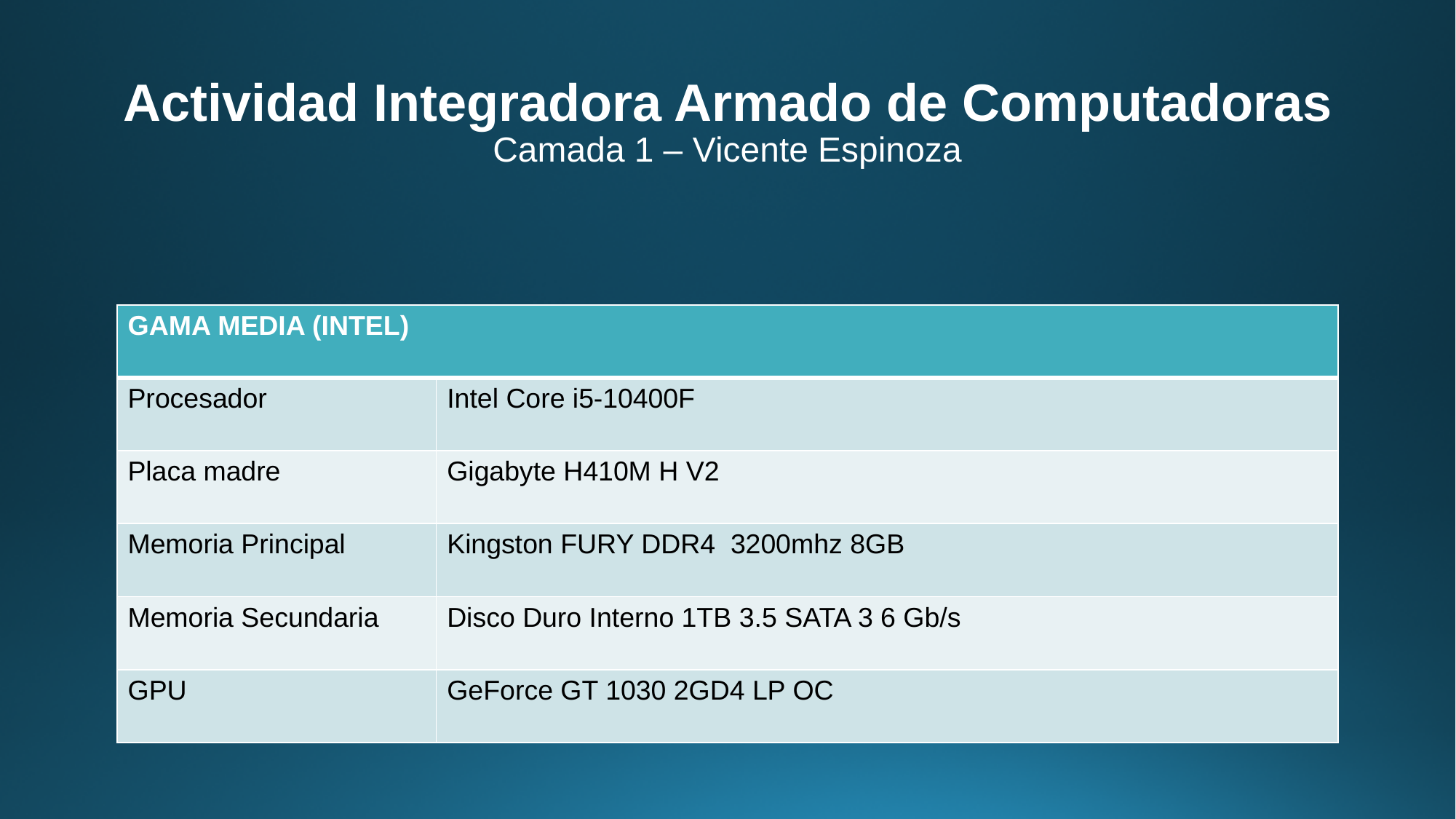

# Actividad Integradora Armado de Computadoras Camada 1 – Vicente Espinoza
| GAMA MEDIA (INTEL) |  |
| --- | --- |
| Procesador | Intel Core i5-10400F |
| Placa madre | Gigabyte H410M H V2 |
| Memoria Principal | Kingston FURY DDR4 3200mhz 8GB |
| Memoria Secundaria | Disco Duro Interno 1TB 3.5 SATA 3 6 Gb/s |
| GPU | GeForce GT 1030 2GD4 LP OC |